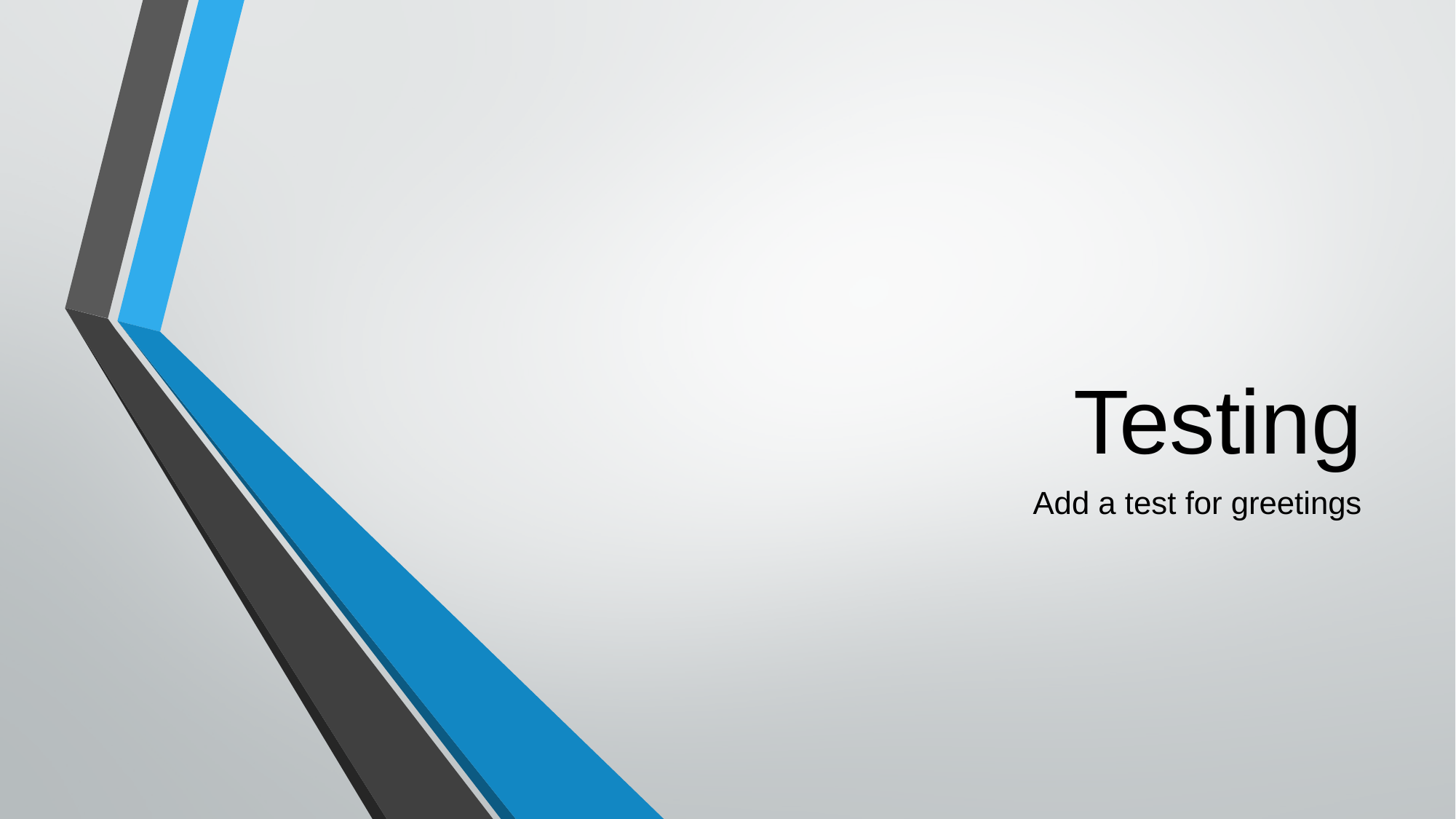

# Testing
Add a test for greetings